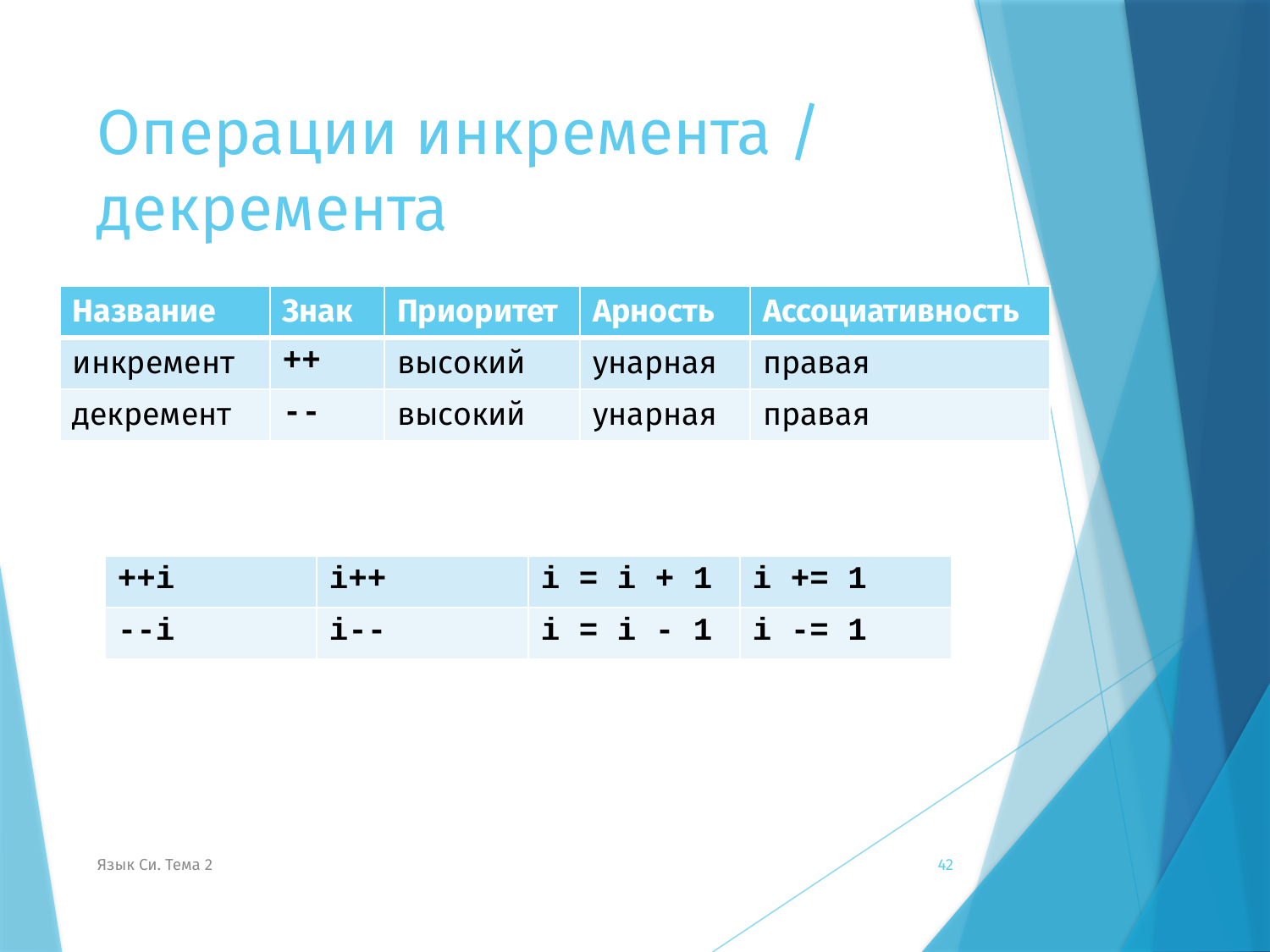

# Операции инкремента / декремента
| Название | Знак | Приоритет | Арность | Ассоциативность |
| --- | --- | --- | --- | --- |
| инкремент | ++ | высокий | унарная | правая |
| декремент | -- | высокий | унарная | правая |
| ++i | i++ | i = i + 1 | i += 1 |
| --- | --- | --- | --- |
| --i | i-- | i = i - 1 | i -= 1 |
Язык Си. Тема 2
42